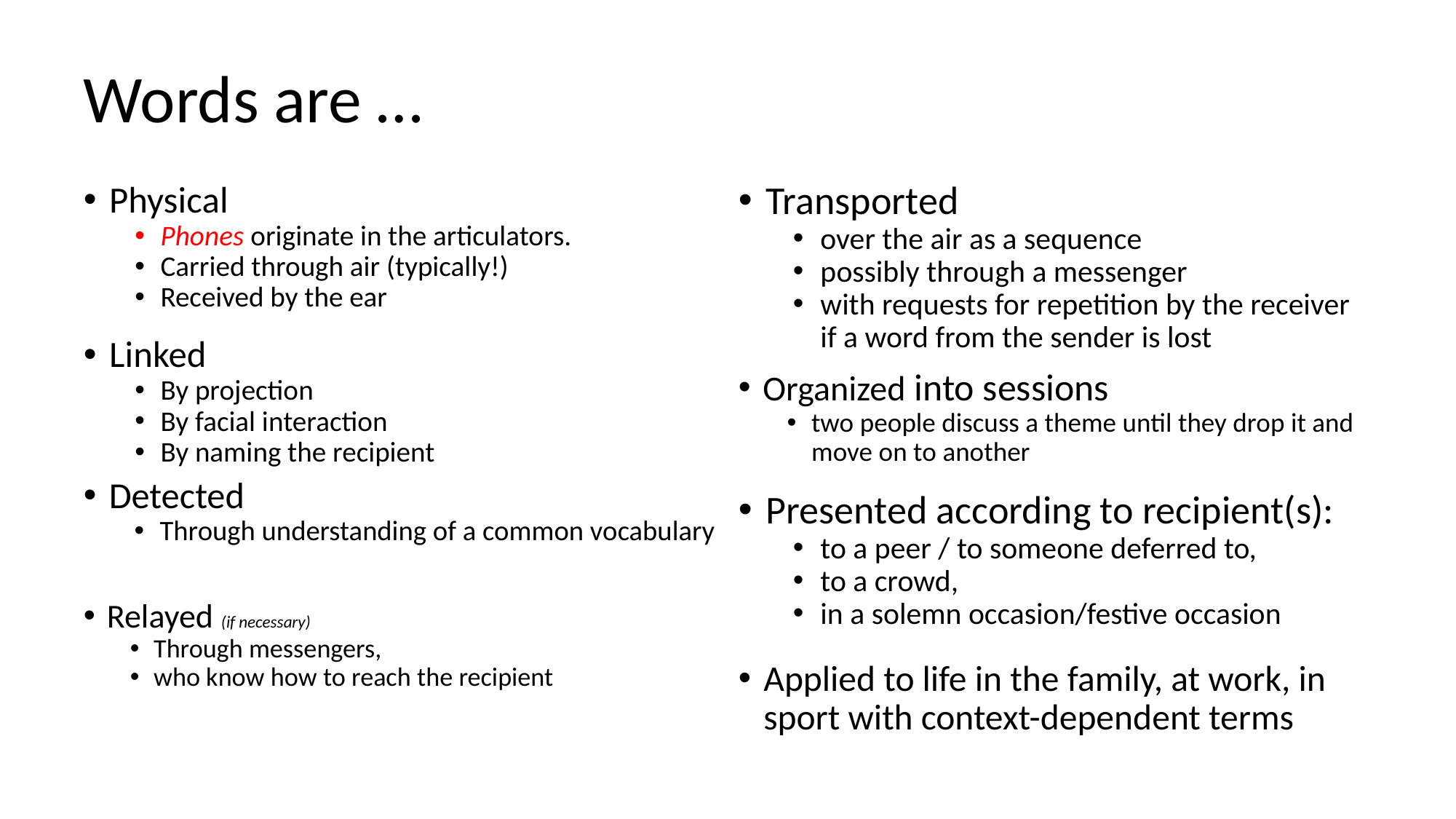

# Words are …
Transported
over the air as a sequence
possibly through a messenger
with requests for repetition by the receiver if a word from the sender is lost
Physical
Phones originate in the articulators.
Carried through air (typically!)
Received by the ear
Linked
By projection
By facial interaction
By naming the recipient
Organized into sessions
two people discuss a theme until they drop it and move on to another
Detected
Through understanding of a common vocabulary
Presented according to recipient(s):
to a peer / to someone deferred to,
to a crowd,
in a solemn occasion/festive occasion
Relayed (if necessary)
Through messengers,
who know how to reach the recipient
Applied to life in the family, at work, in sport with context-dependent terms